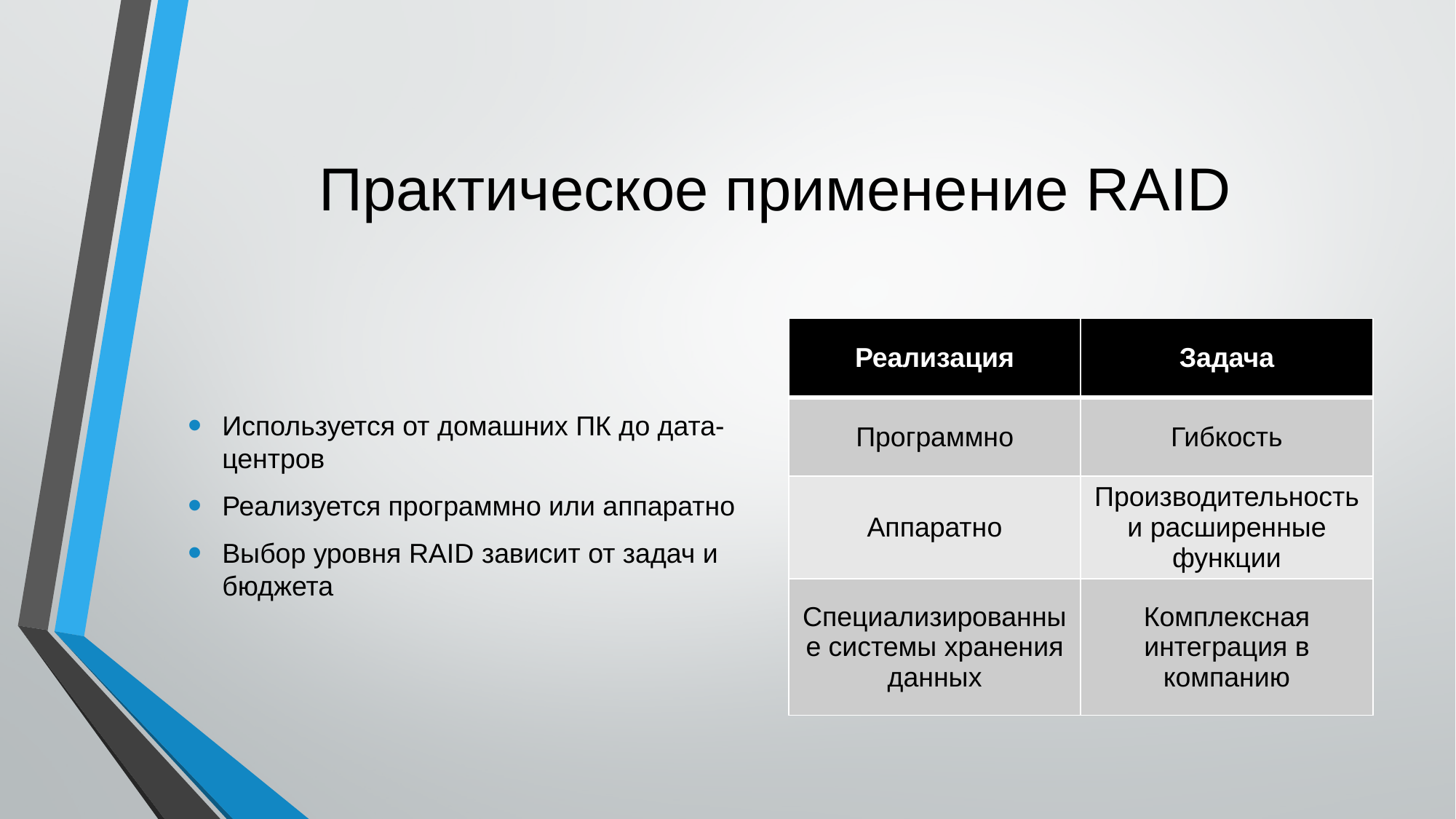

# Практическое применение RAID
Используется от домашних ПК до дата-центров
Реализуется программно или аппаратно
Выбор уровня RAID зависит от задач и бюджета
| Реализация | Задача |
| --- | --- |
| Программно | Гибкость |
| Аппаратно | Производительность и расширенные функции |
| Специализированные системы хранения данных | Комплексная интеграция в компанию |